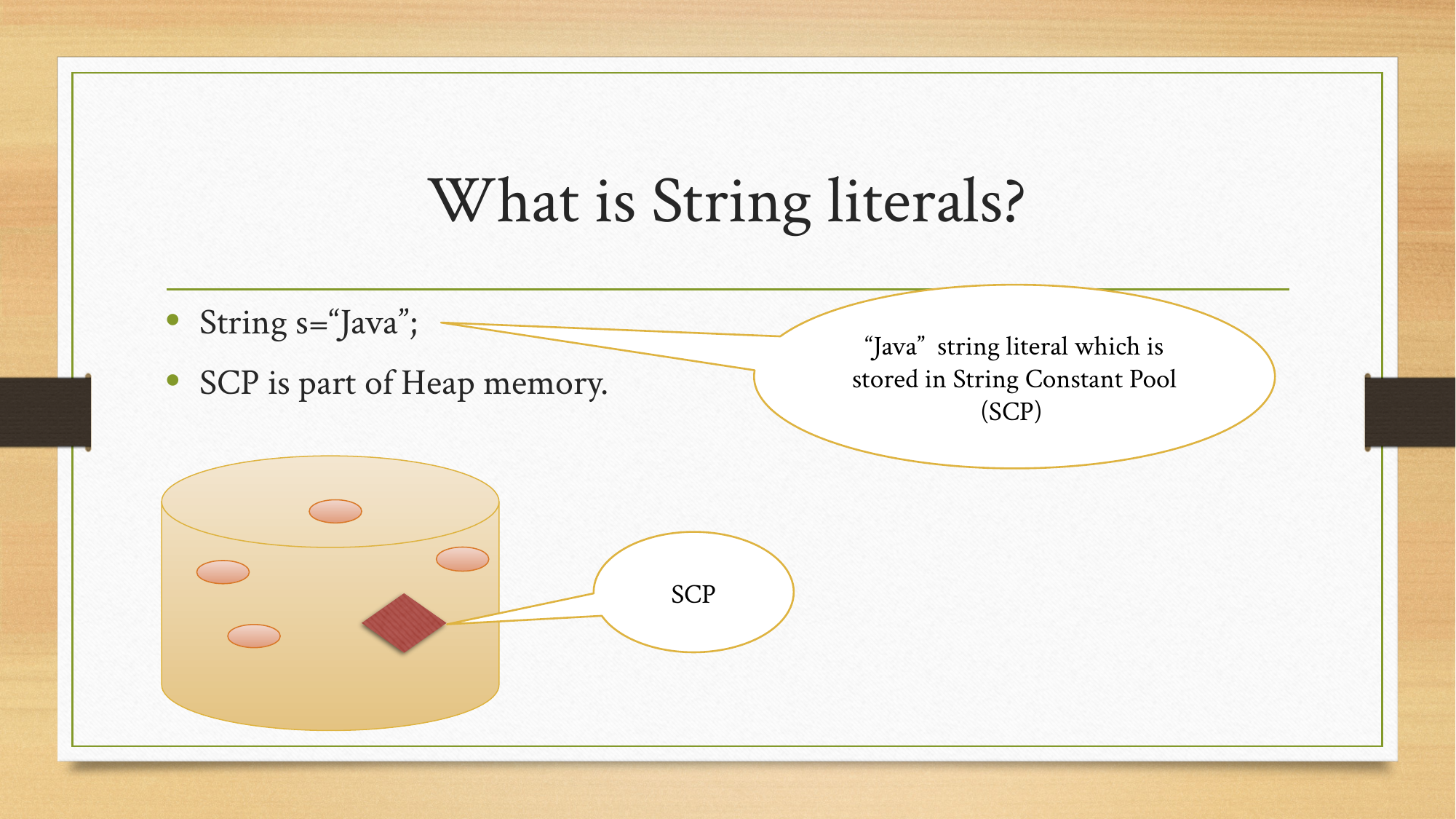

# What is String literals?
“Java”  string literal which is stored in String Constant Pool (SCP)
String s=“Java”;
SCP is part of Heap memory.

SCP